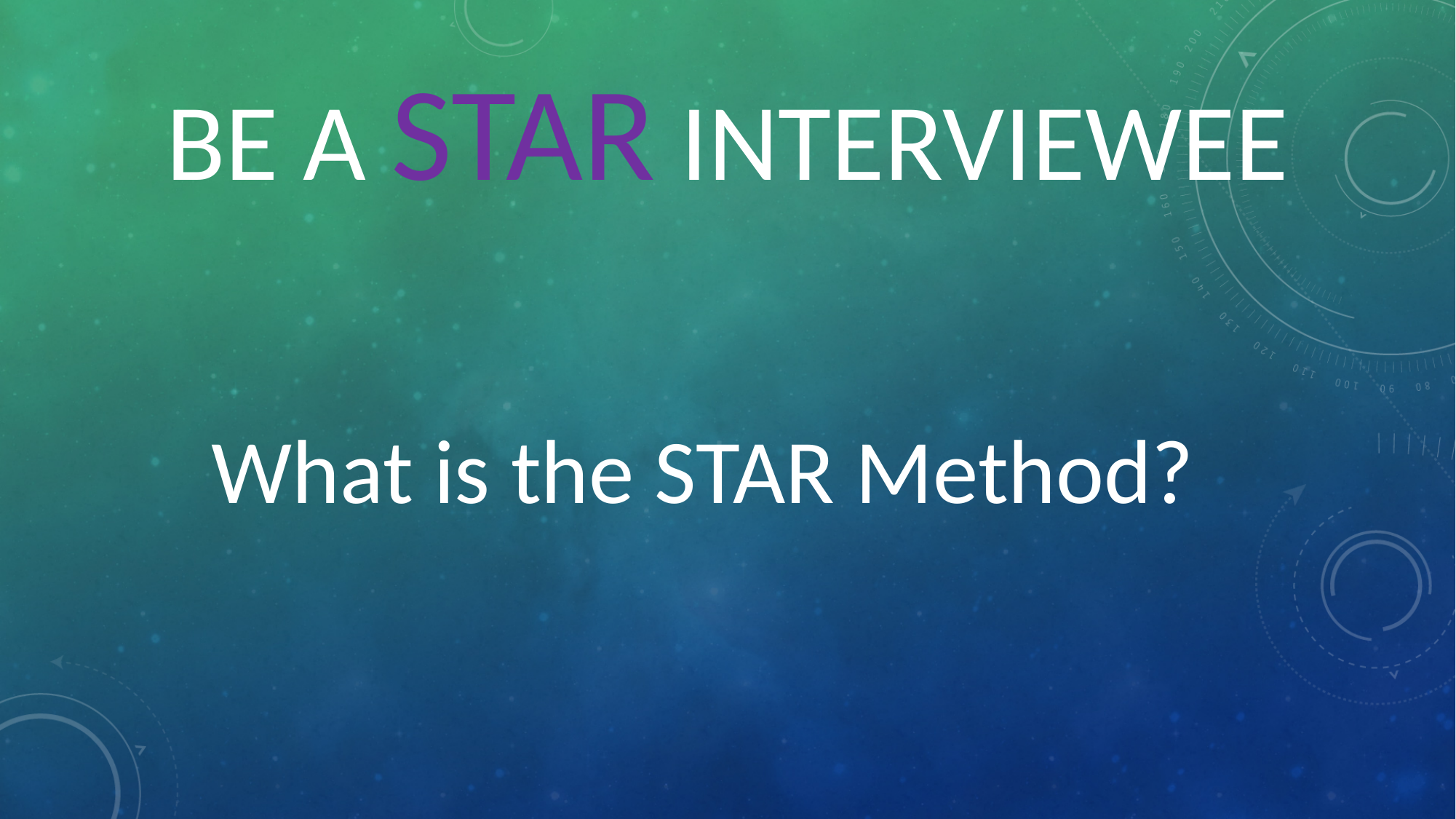

# Be a star interviewee
What is the STAR Method?